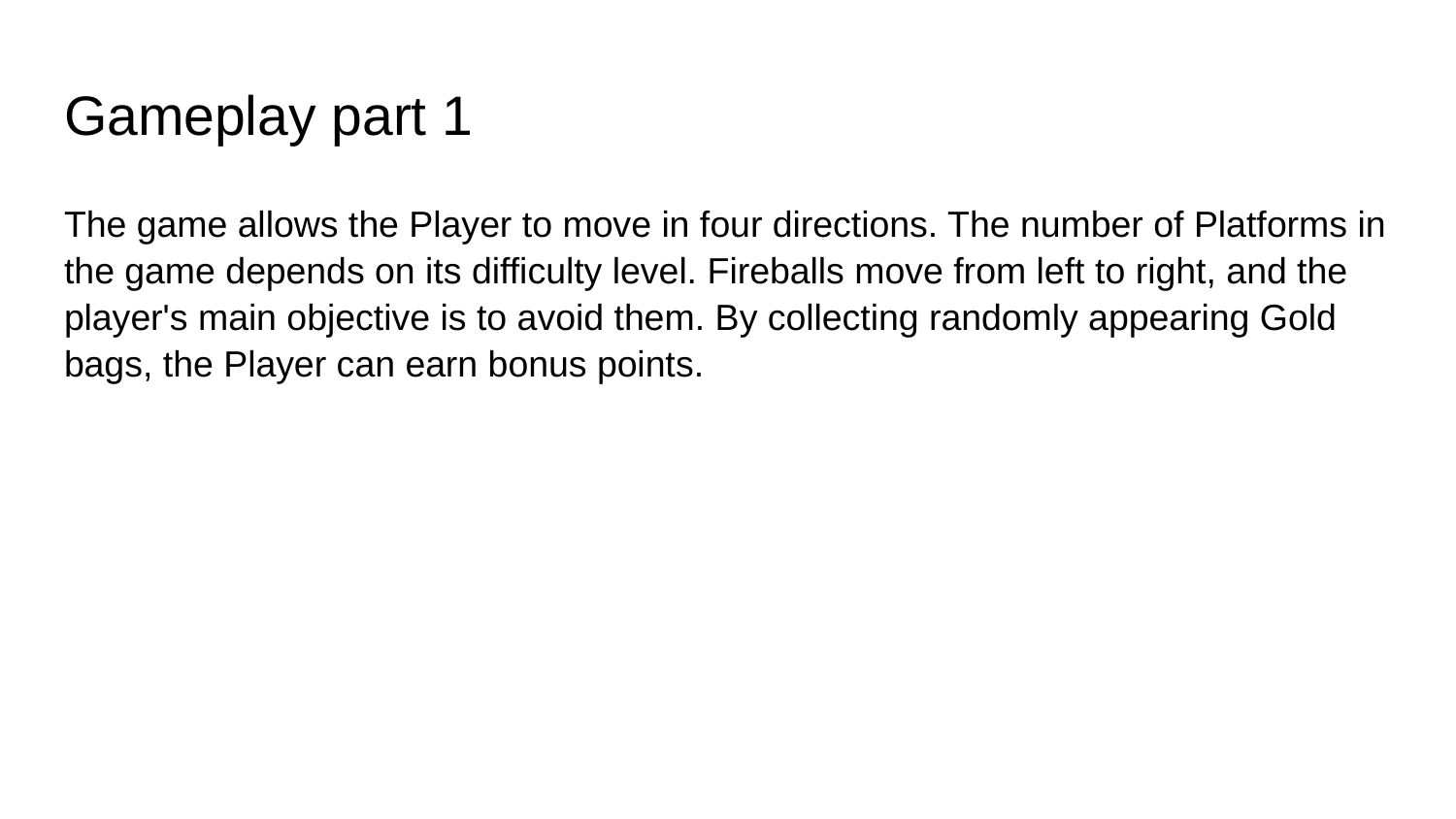

# Gameplay part 1
The game allows the Player to move in four directions. The number of Platforms in the game depends on its difficulty level. Fireballs move from left to right, and the player's main objective is to avoid them. By collecting randomly appearing Gold bags, the Player can earn bonus points.